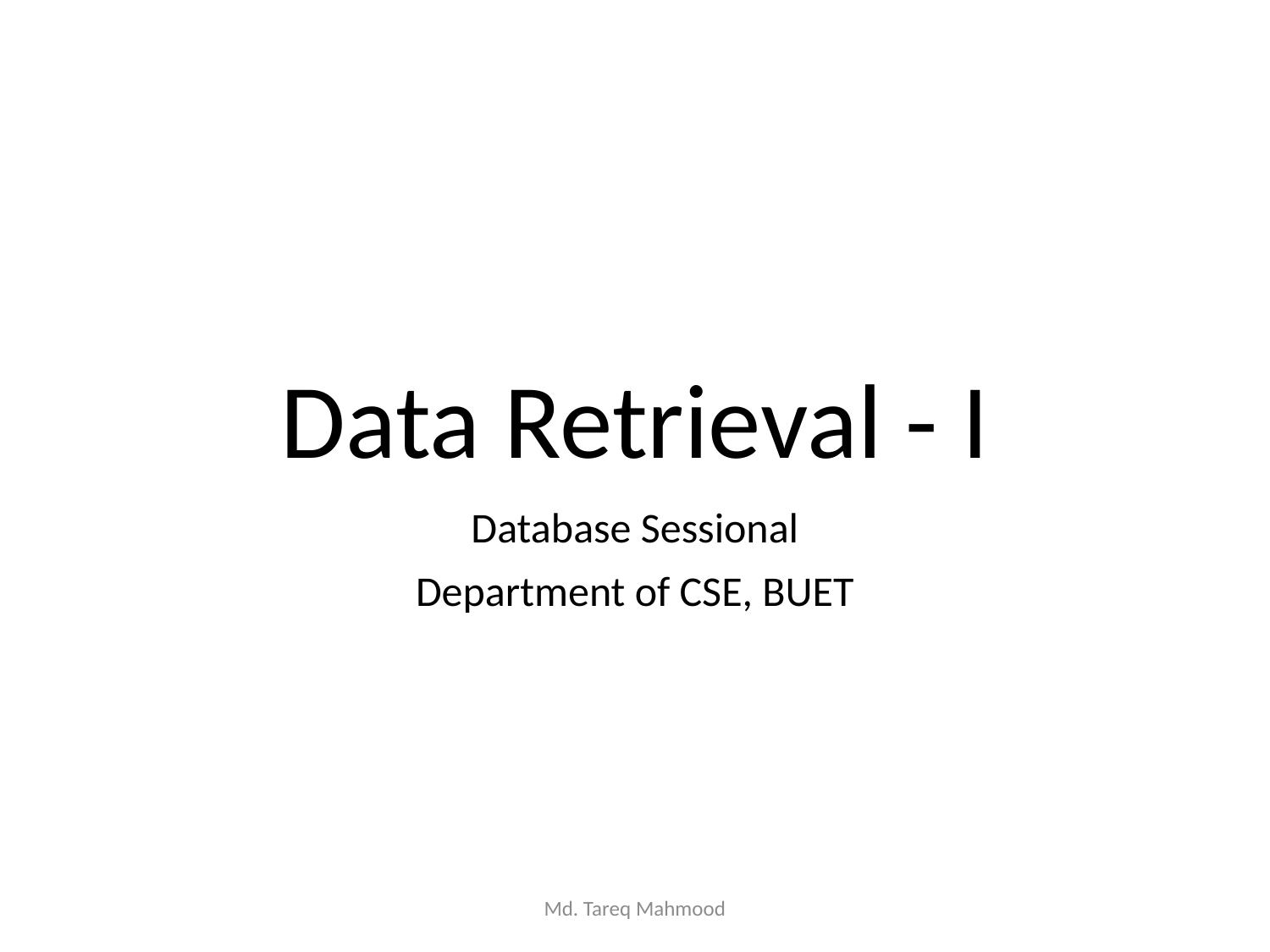

# Data Retrieval - I
Database Sessional
Department of CSE, BUET
Md. Tareq Mahmood